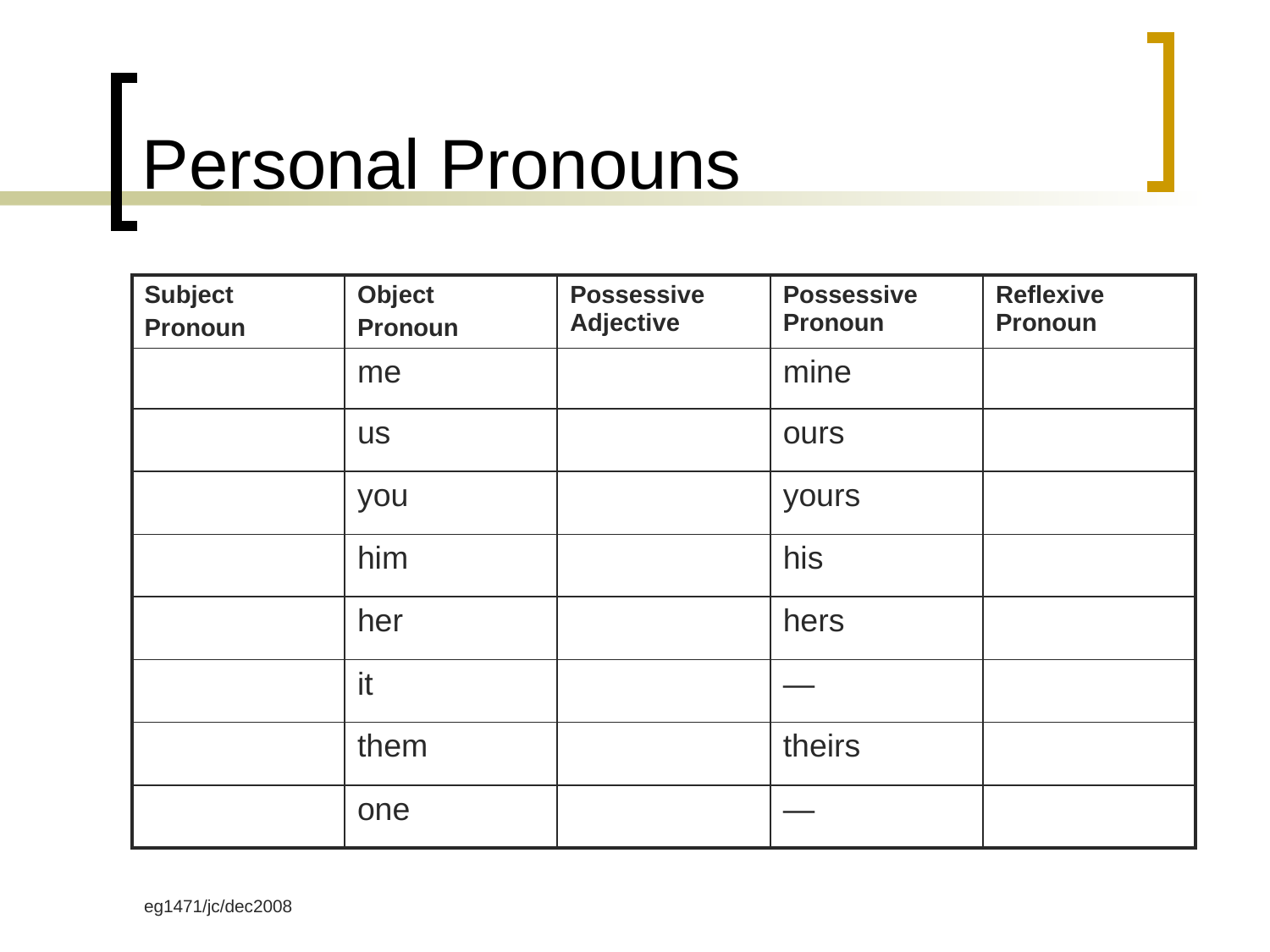

# Personal Pronouns
| Subject Pronoun | Object Pronoun | Possessive Adjective | Possessive Pronoun | Reflexive Pronoun |
| --- | --- | --- | --- | --- |
|  | me |  | mine |  |
|  | us |  | ours |  |
|  | you |  | yours |  |
|  | him |  | his |  |
|  | her |  | hers |  |
|  | it |  | ― |  |
|  | them |  | theirs |  |
|  | one |  | ― |  |
eg1471/jc/dec2008